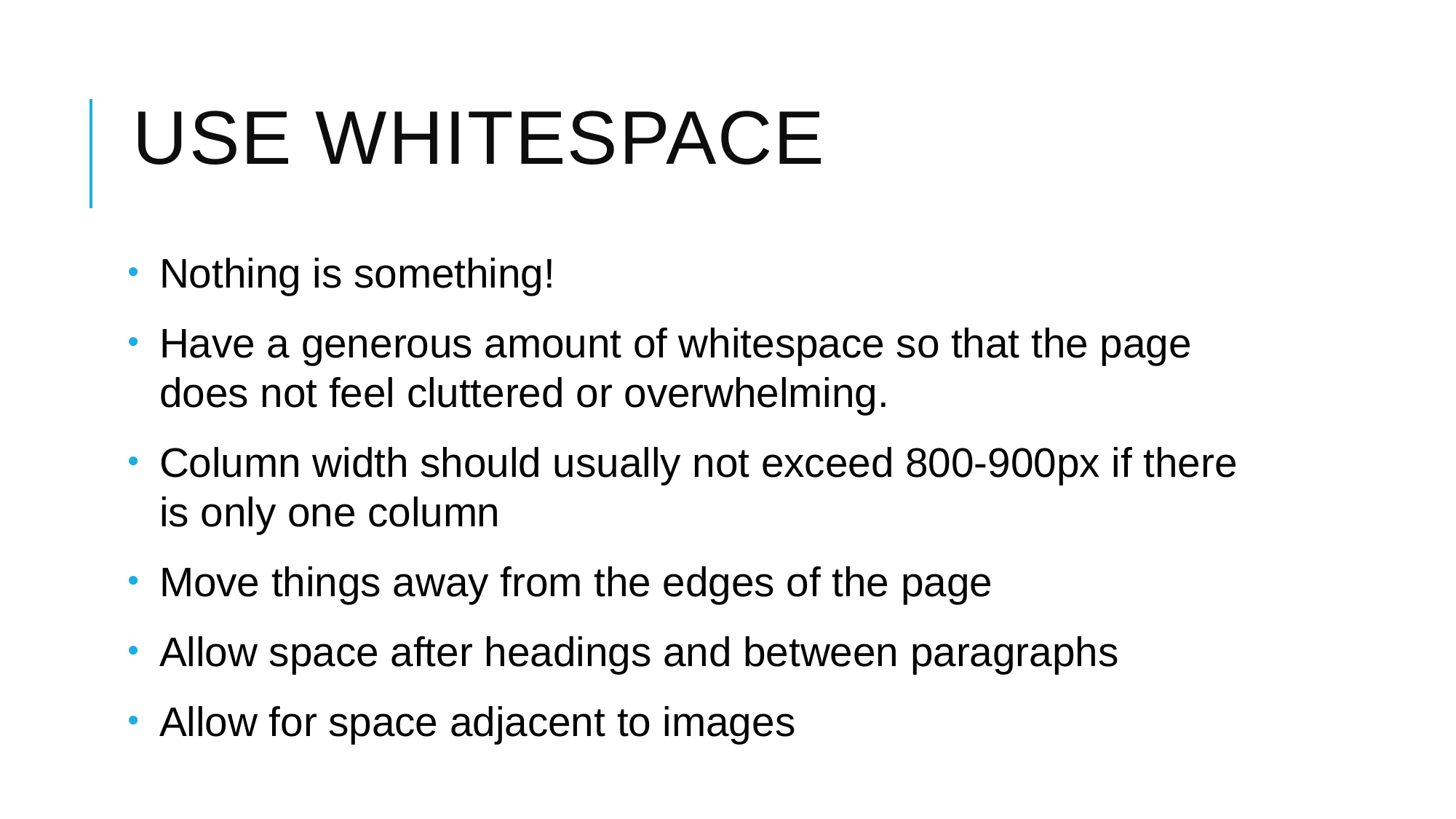

# Use whitespace
Nothing is something!
Have a generous amount of whitespace so that the page does not feel cluttered or overwhelming.
Column width should usually not exceed 800-900px if there is only one column
Move things away from the edges of the page
Allow space after headings and between paragraphs
Allow for space adjacent to images